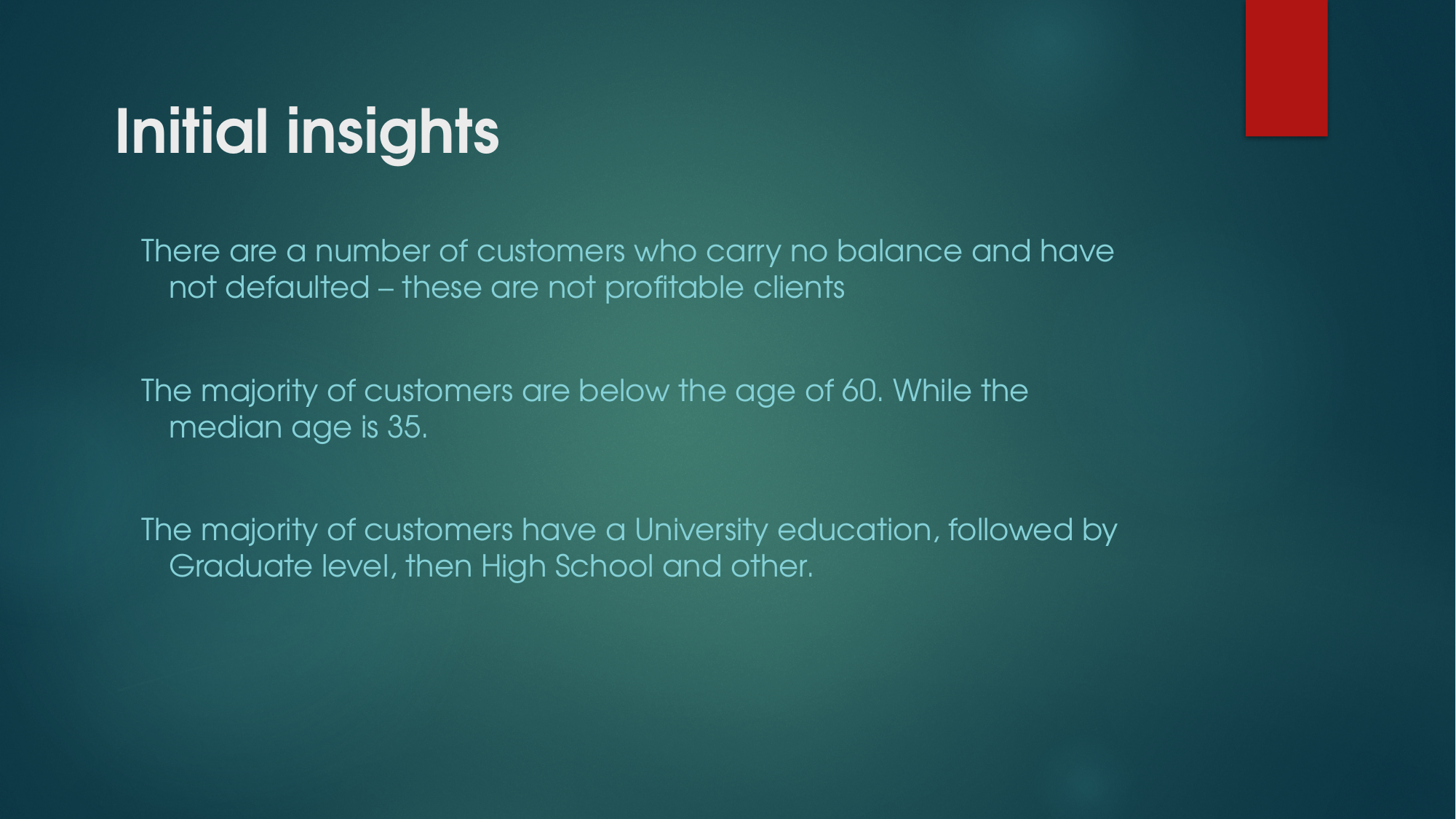

# Initial insights
There are a number of customers who carry no balance and have not defaulted – these are not profitable clients

The majority of customers are below the age of 60. While the median age is 35.

The majority of customers have a University education, followed by Graduate level, then High School and other.